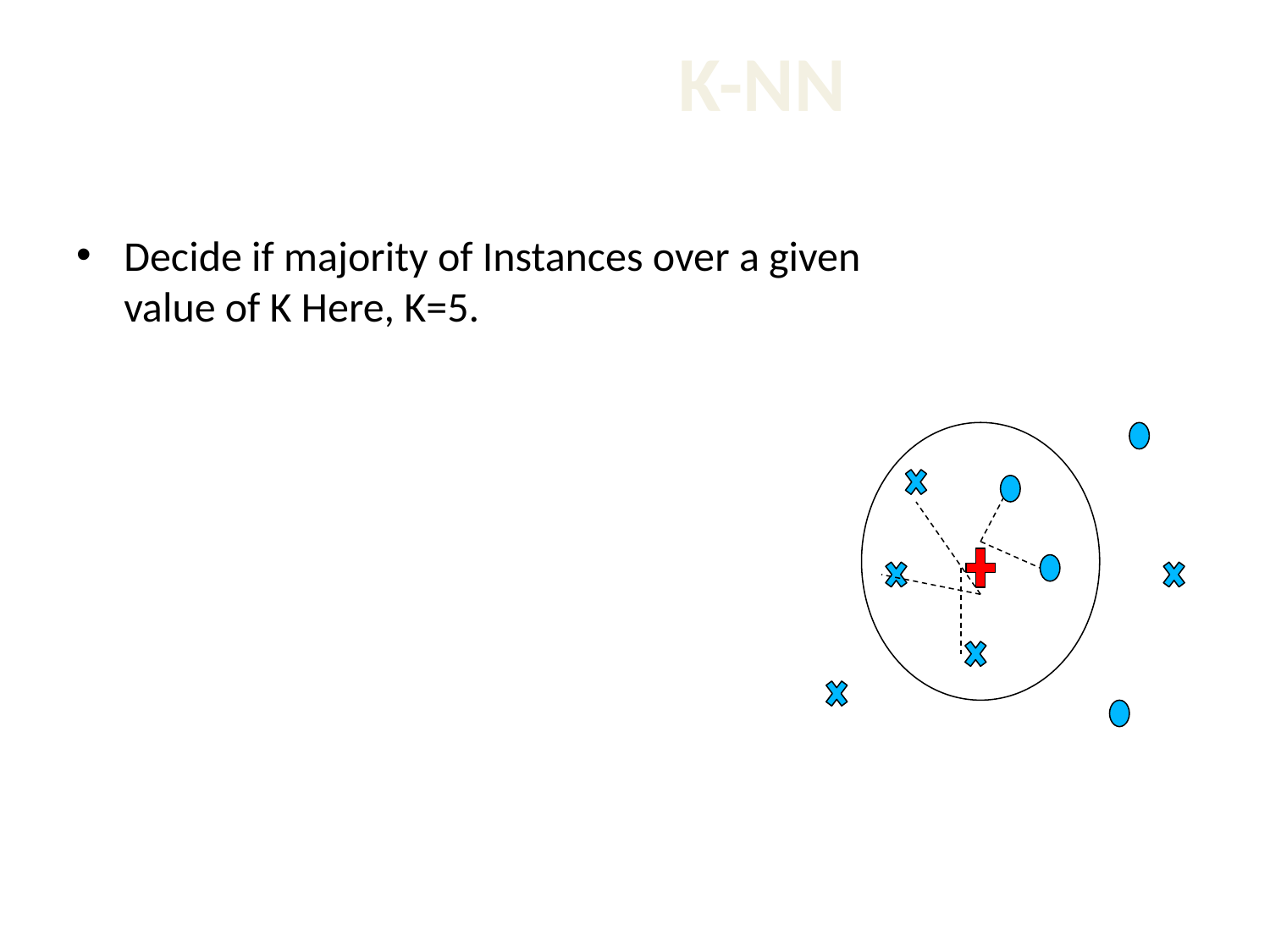

# K-NN
Decide if majority of Instances over a given
value of K Here, K=5.